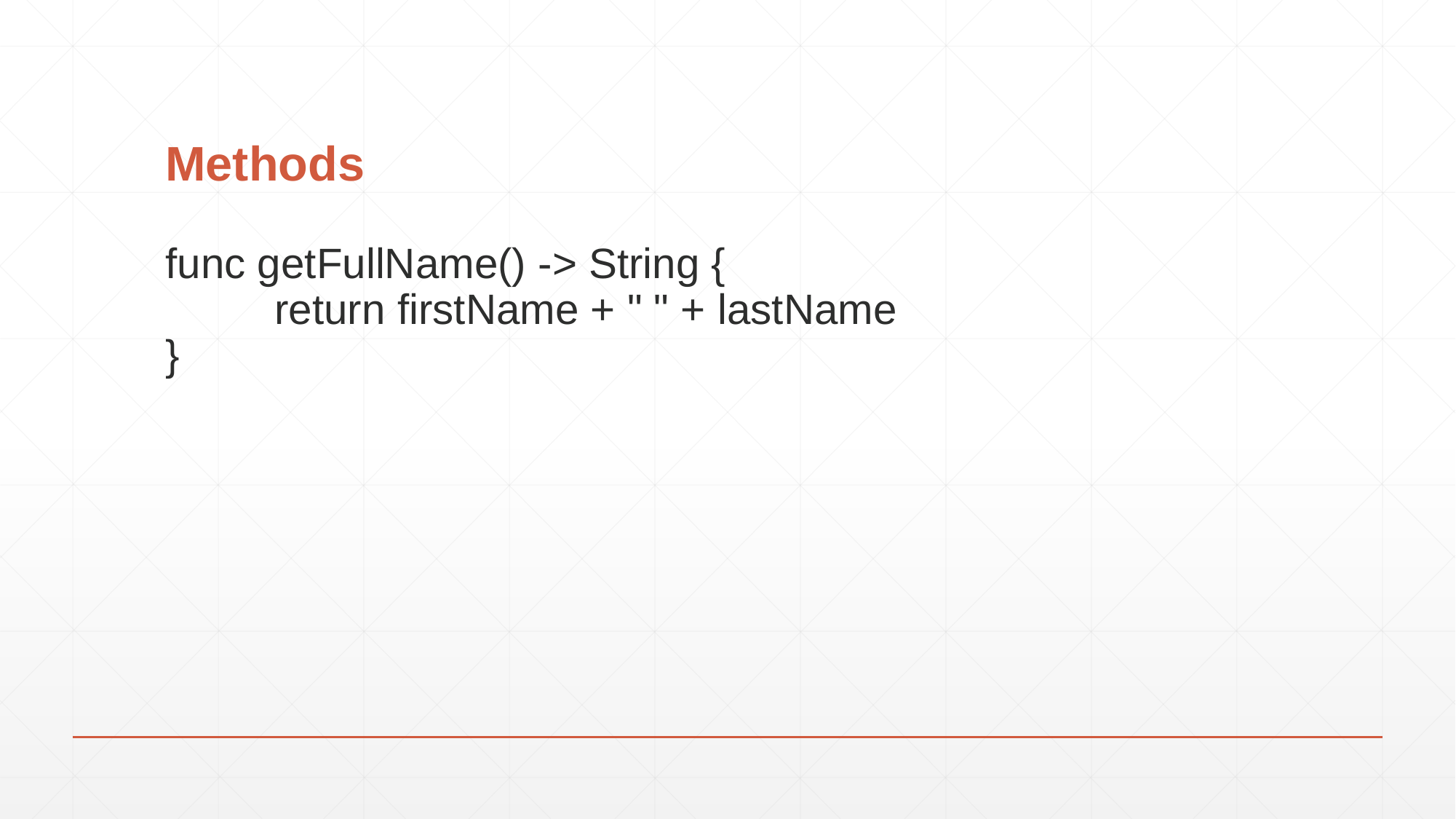

# Methods
func getFullName() -> String {
	return firstName + " " + lastName
}